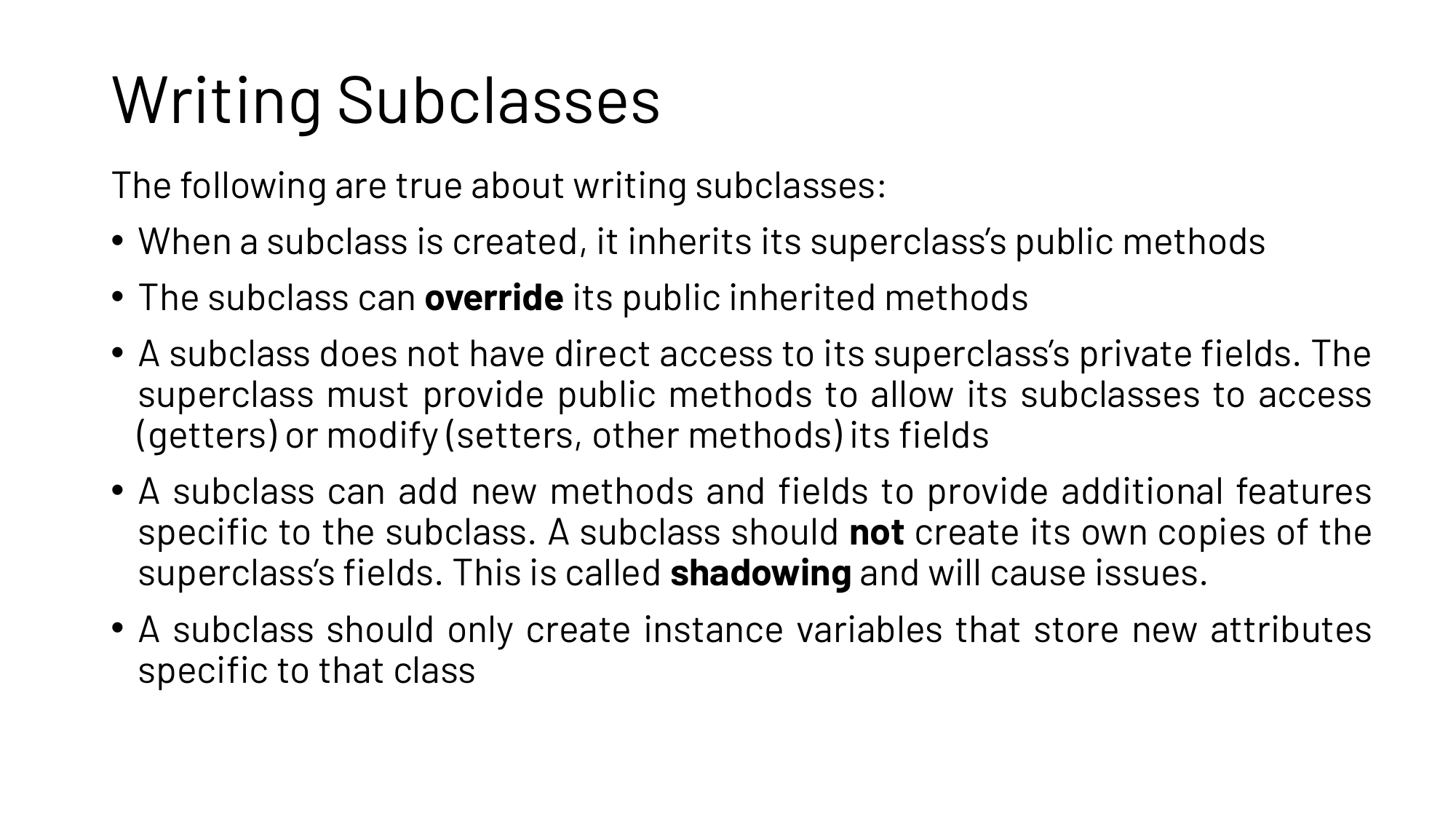

# Writing Subclasses
The following are true about writing subclasses:
When a subclass is created, it inherits its superclass’s public methods
The subclass can override its public inherited methods
A subclass does not have direct access to its superclass’s private fields. The superclass must provide public methods to allow its subclasses to access (getters) or modify (setters, other methods) its fields
A subclass can add new methods and fields to provide additional features specific to the subclass. A subclass should not create its own copies of the superclass’s fields. This is called shadowing and will cause issues.
A subclass should only create instance variables that store new attributes specific to that class